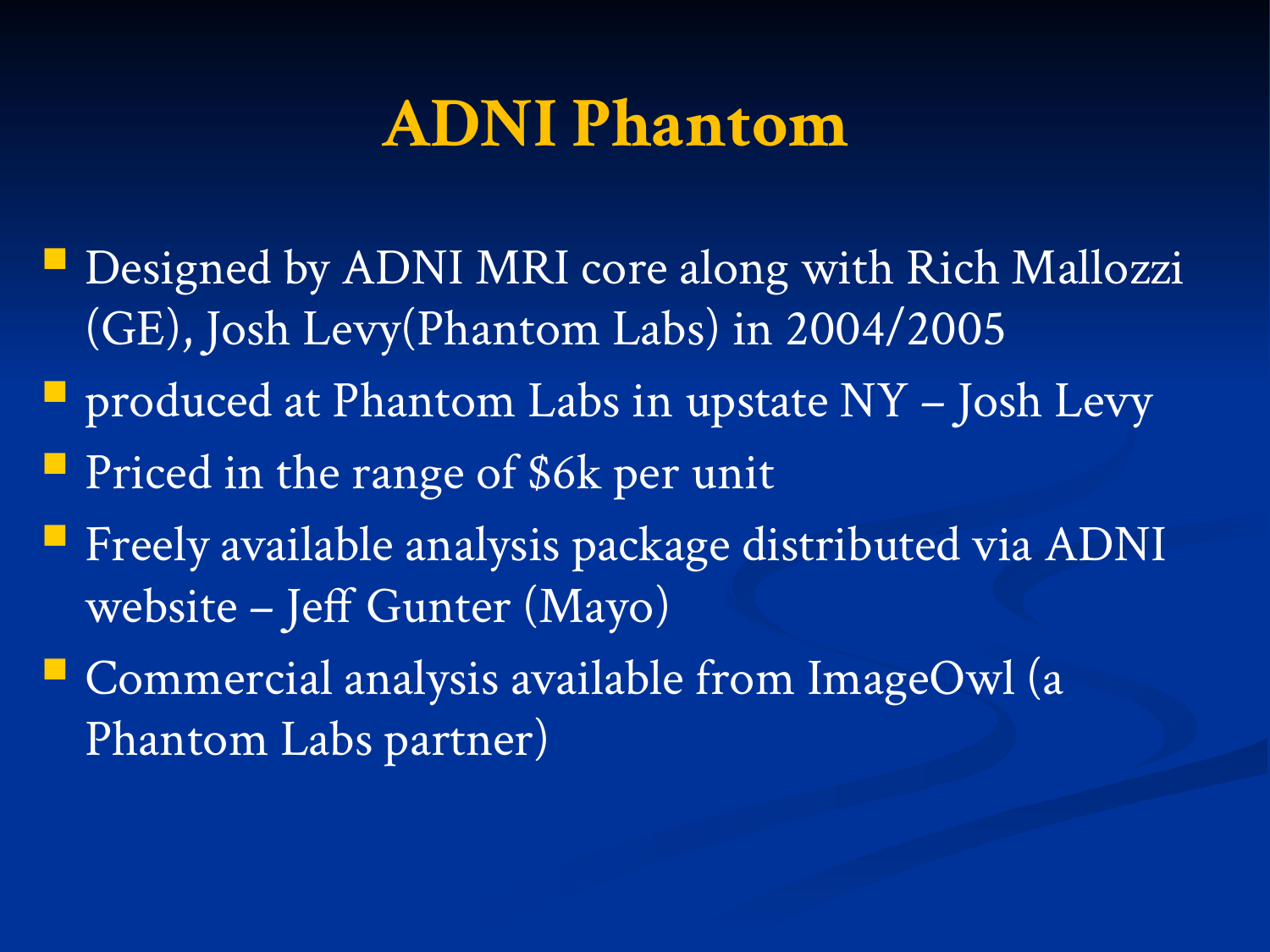

# ADNI Phantom
Designed by ADNI MRI core along with Rich Mallozzi (GE), Josh Levy(Phantom Labs) in 2004/2005
produced at Phantom Labs in upstate NY – Josh Levy
Priced in the range of $6k per unit
Freely available analysis package distributed via ADNI website – Jeff Gunter (Mayo)
Commercial analysis available from ImageOwl (a Phantom Labs partner)